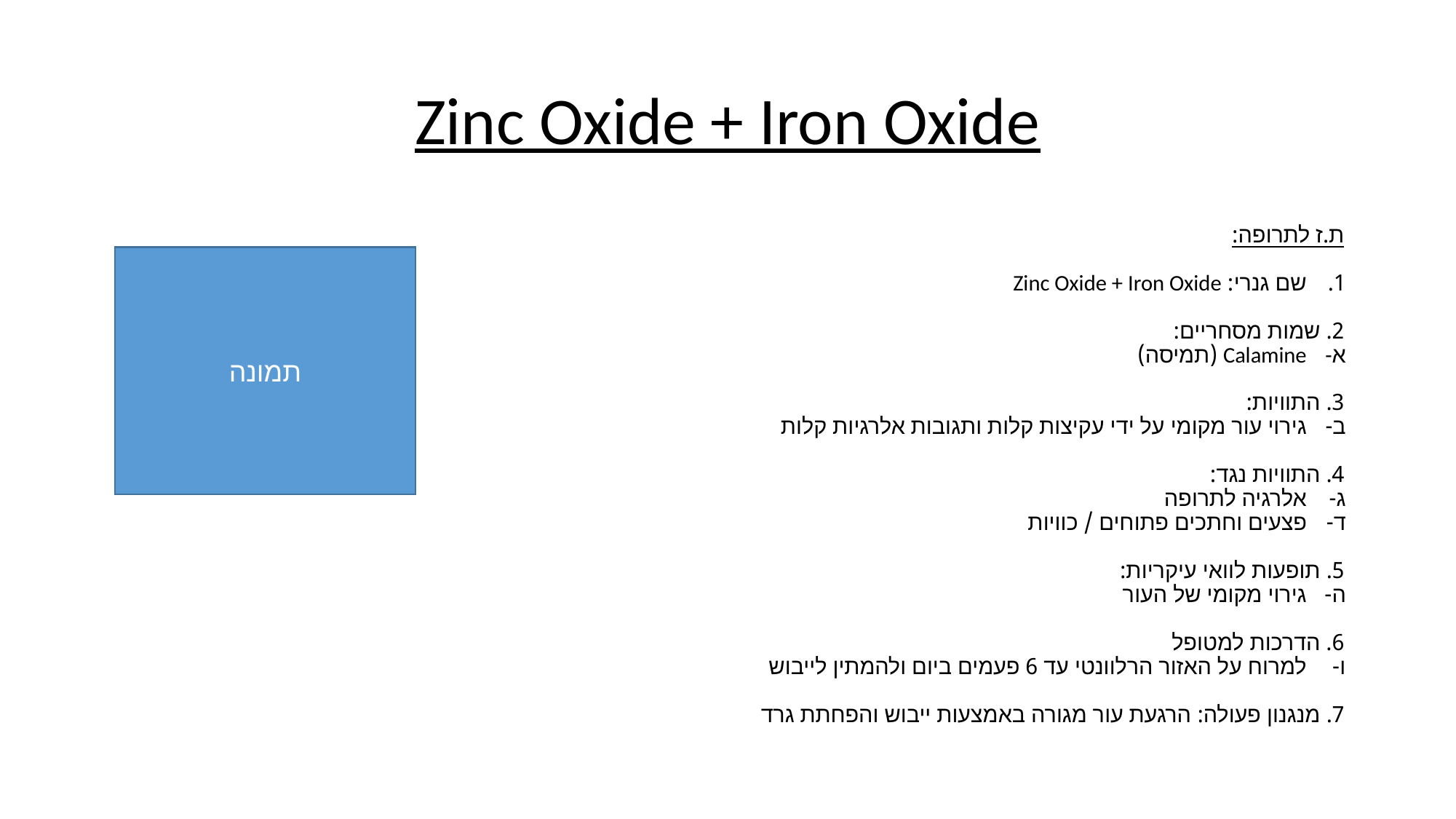

# Zinc Oxide + Iron Oxide
ת.ז לתרופה:

שם גנרי: Zinc Oxide + Iron Oxide

2. שמות מסחריים:
Calamine (תמיסה)

3. התוויות:
גירוי עור מקומי על ידי עקיצות קלות ותגובות אלרגיות קלות

4. התוויות נגד:
אלרגיה לתרופה
פצעים וחתכים פתוחים / כוויות

5. תופעות לוואי עיקריות:
גירוי מקומי של העור

6. הדרכות למטופל
למרוח על האזור הרלוונטי עד 6 פעמים ביום ולהמתין לייבוש

7. מנגנון פעולה: הרגעת עור מגורה באמצעות ייבוש והפחתת גרד

תמונה